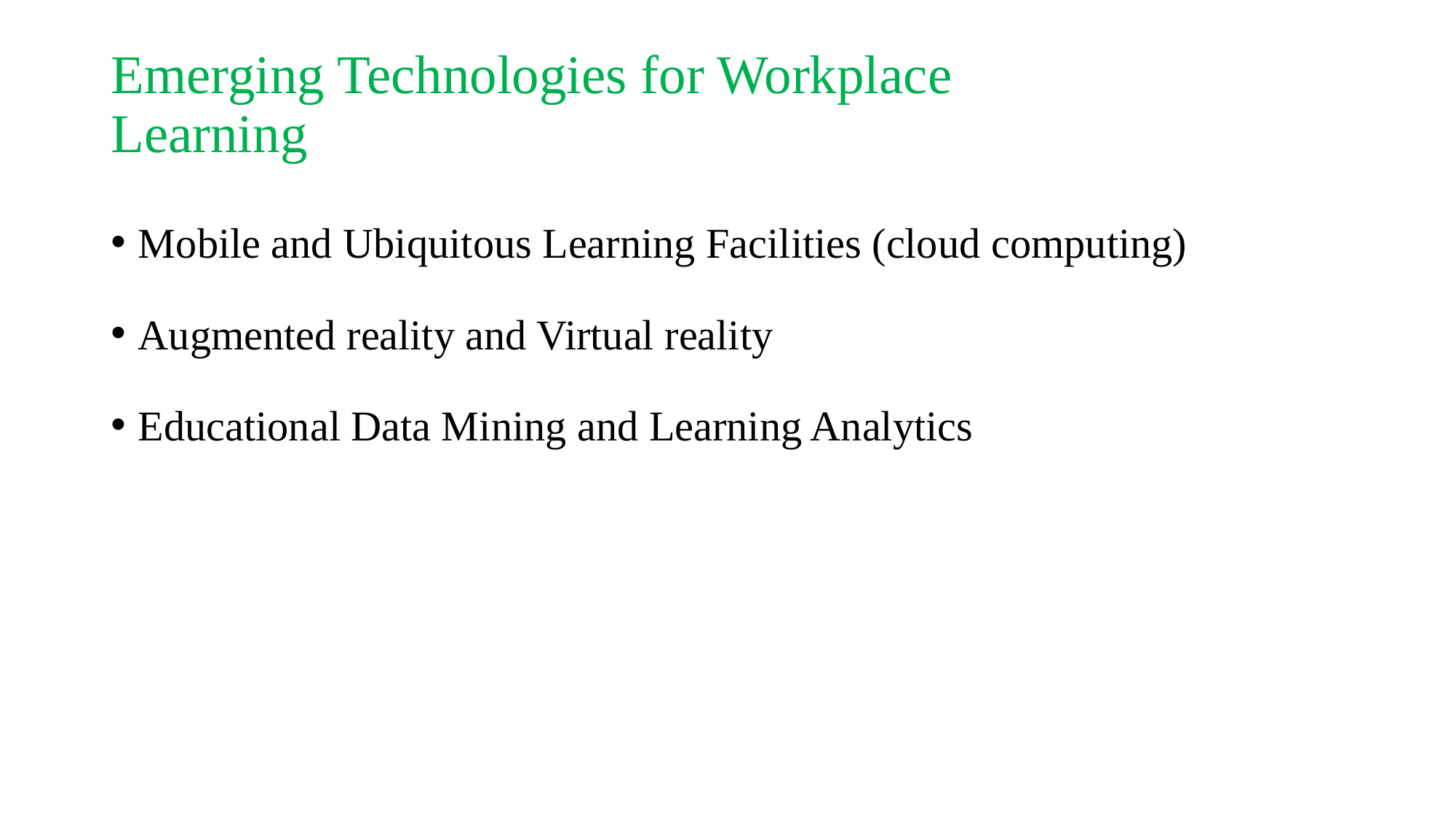

# Emerging Technologies for Workplace Learning
Mobile and Ubiquitous Learning Facilities (cloud computing)
Augmented reality and Virtual reality
Educational Data Mining and Learning Analytics